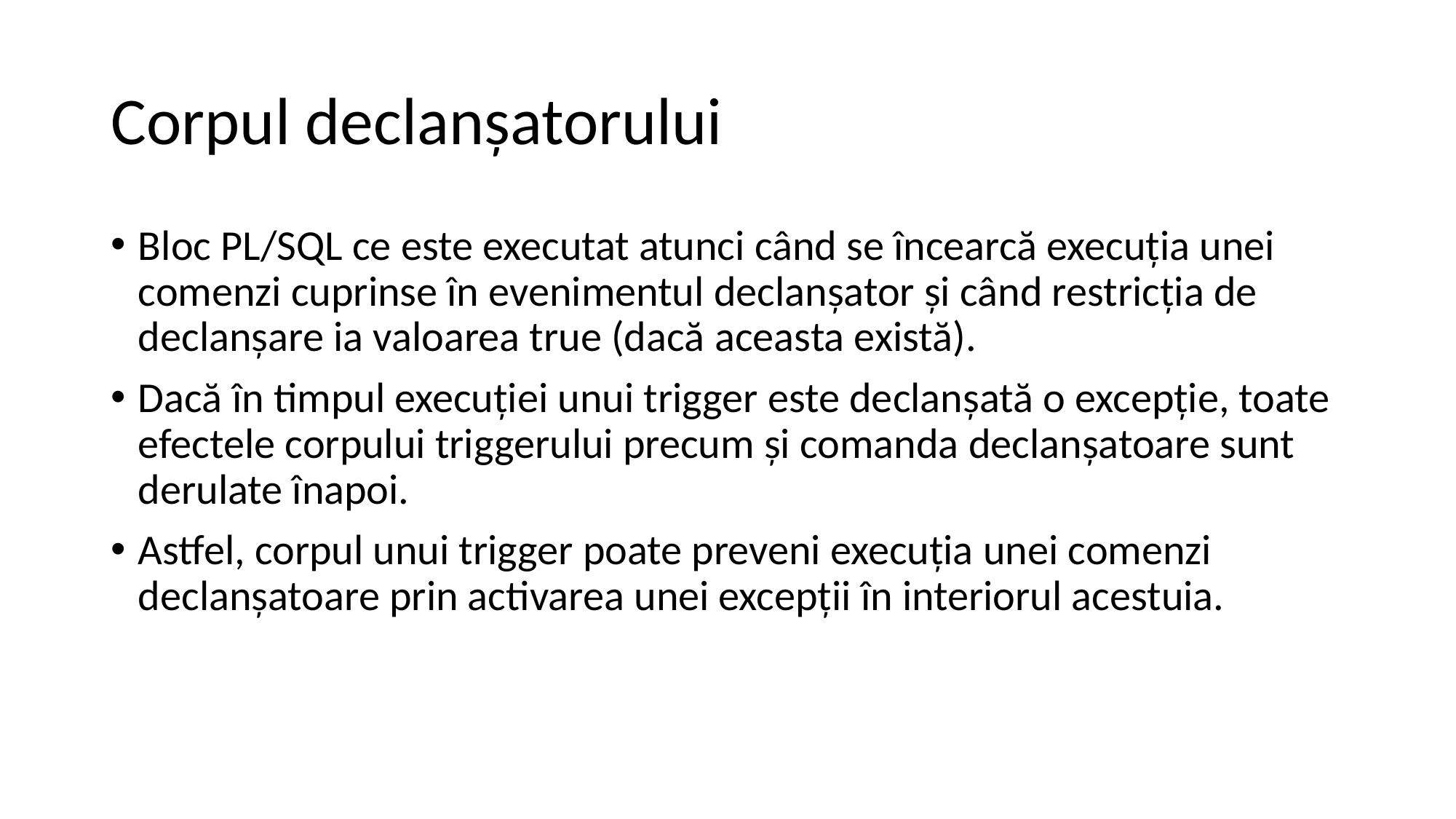

# Corpul declanşatorului
Bloc PL/SQL ce este executat atunci când se încearcă execuţia unei comenzi cuprinse în evenimentul declanşator şi când restricţia de declanşare ia valoarea true (dacă aceasta există).
Dacă în timpul execuţiei unui trigger este declanşată o excepţie, toate efectele corpului triggerului precum şi comanda declanşatoare sunt derulate înapoi.
Astfel, corpul unui trigger poate preveni execuţia unei comenzi declanşatoare prin activarea unei excepţii în interiorul acestuia.